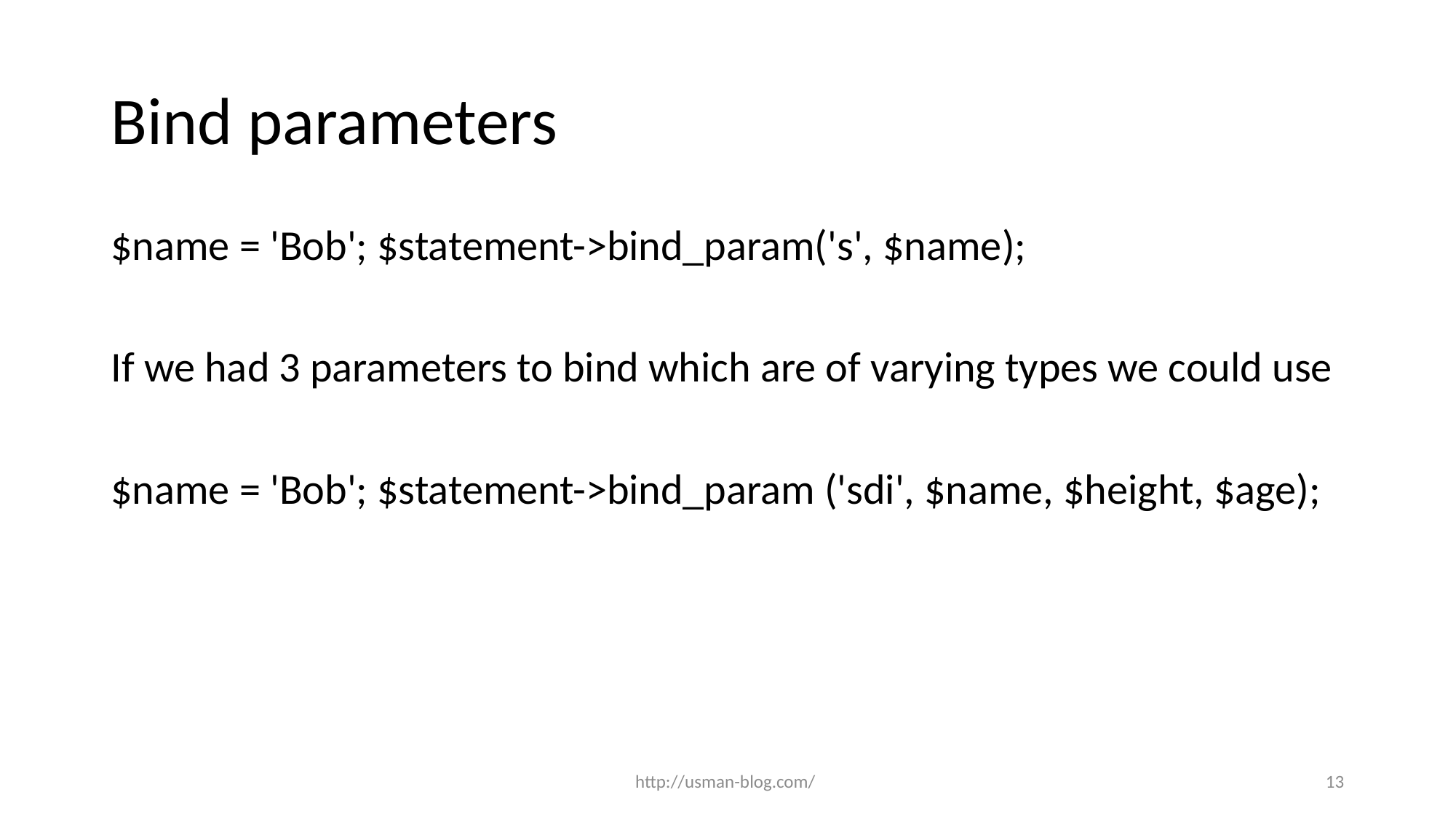

# Bind parameters
$name = 'Bob'; $statement->bind_param('s', $name);

If we had 3 parameters to bind which are of varying types we could use

$name = 'Bob'; $statement->bind_param ('sdi', $name, $height, $age);

http://usman-blog.com/
13